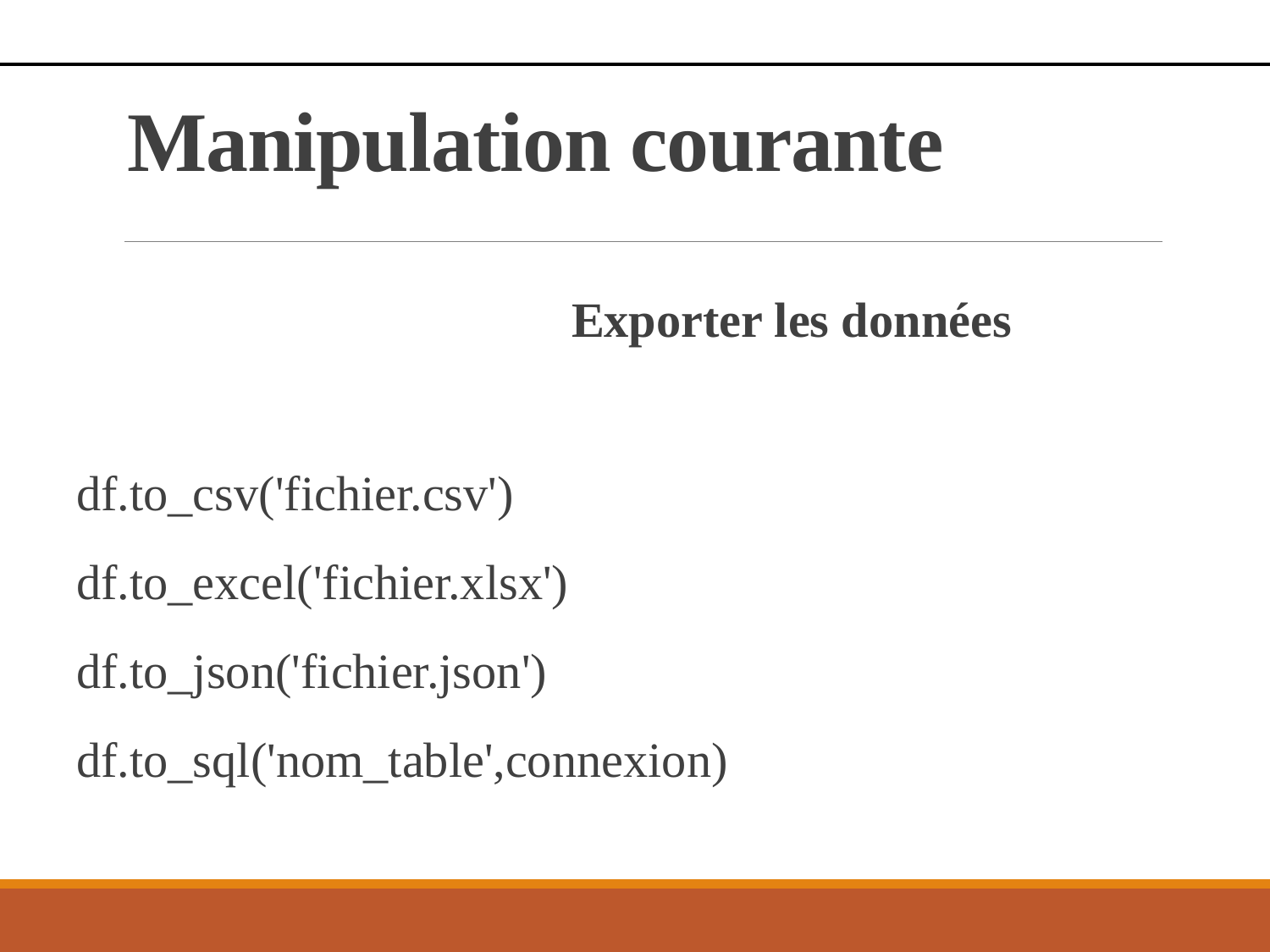

# Manipulation courante

				Exporter les données

df.to_csv('fichier.csv')
df.to_excel('fichier.xlsx')
df.to_json('fichier.json')
df.to_sql('nom_table',connexion)